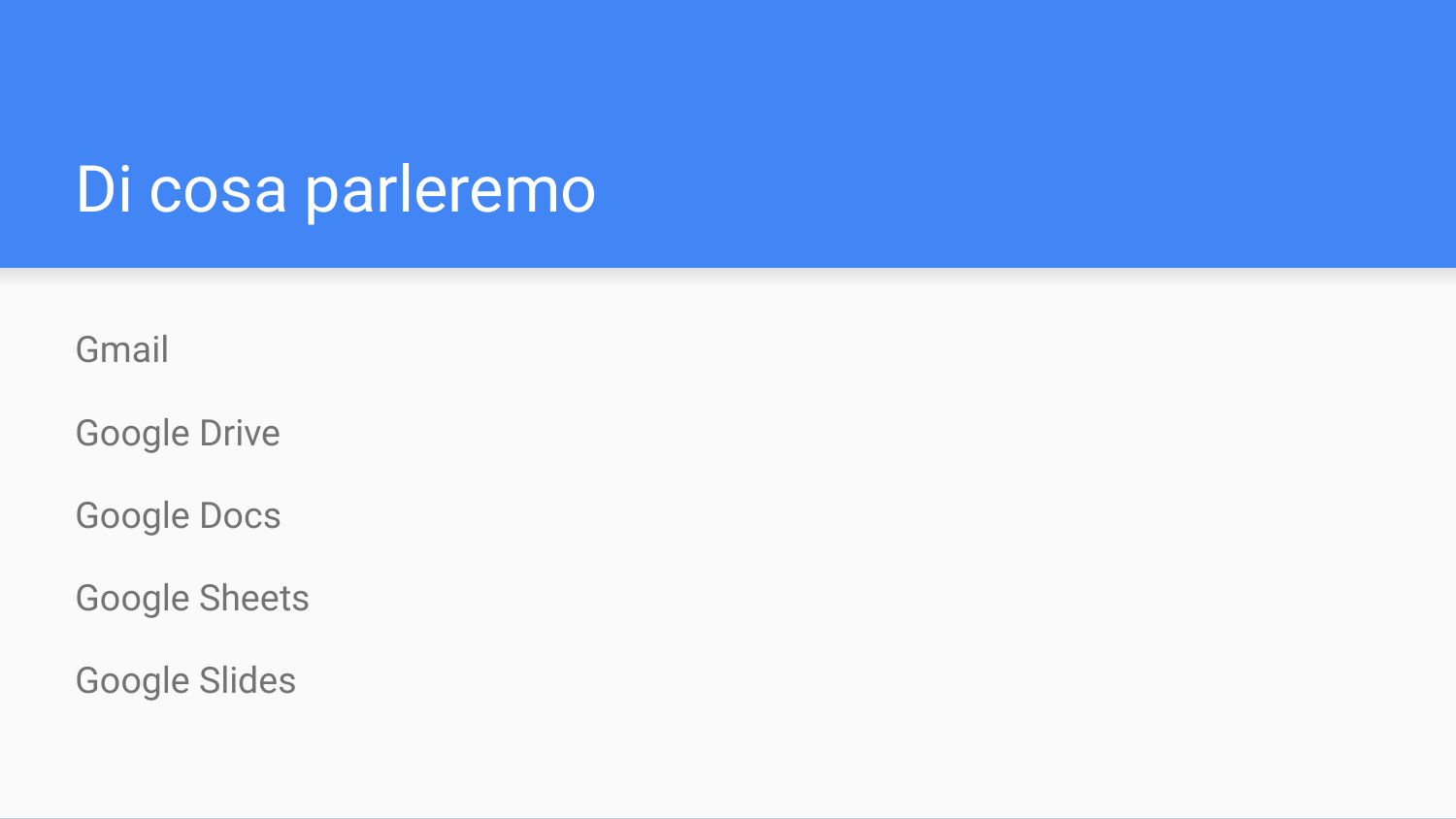

# Di cosa parleremo
Gmail
Google Drive
Google Docs
Google Sheets
Google Slides